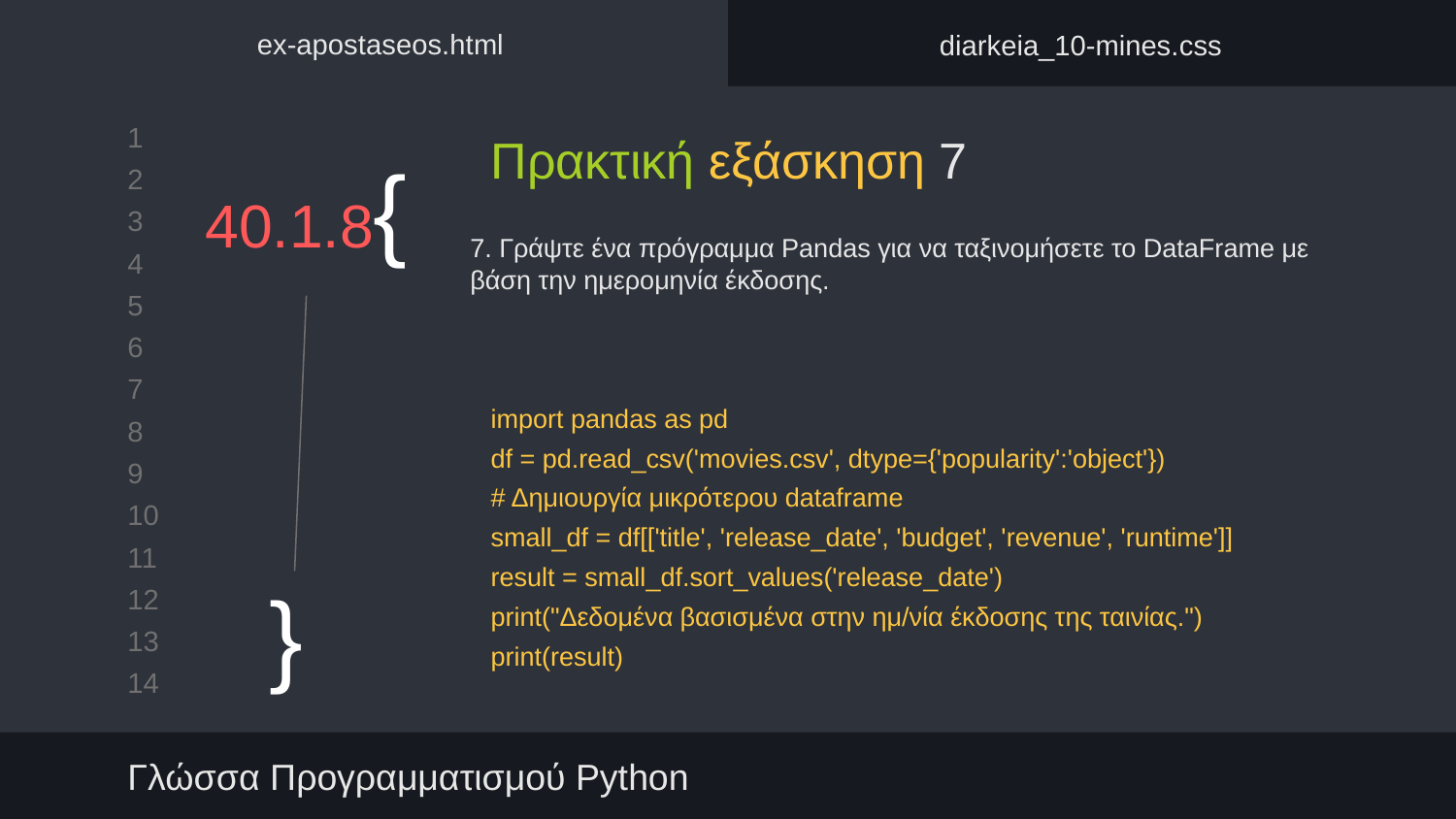

ex-apostaseos.html
diarkeia_10-mines.css
Πρακτική εξάσκηση 7
# 40.1.8{
7. Γράψτε ένα πρόγραμμα Pandas για να ταξινομήσετε το DataFrame με βάση την ημερομηνία έκδοσης.
import pandas as pd
df = pd.read_csv('movies.csv', dtype={'popularity':'object'})
# Δημιουργία μικρότερου dataframe
small_df = df[['title', 'release_date', 'budget', 'revenue', 'runtime']]
result = small_df.sort_values('release_date')
print("Δεδομένα βασισμένα στην ημ/νία έκδοσης της ταινίας.")
print(result)
}
Γλώσσα Προγραμματισμού Python